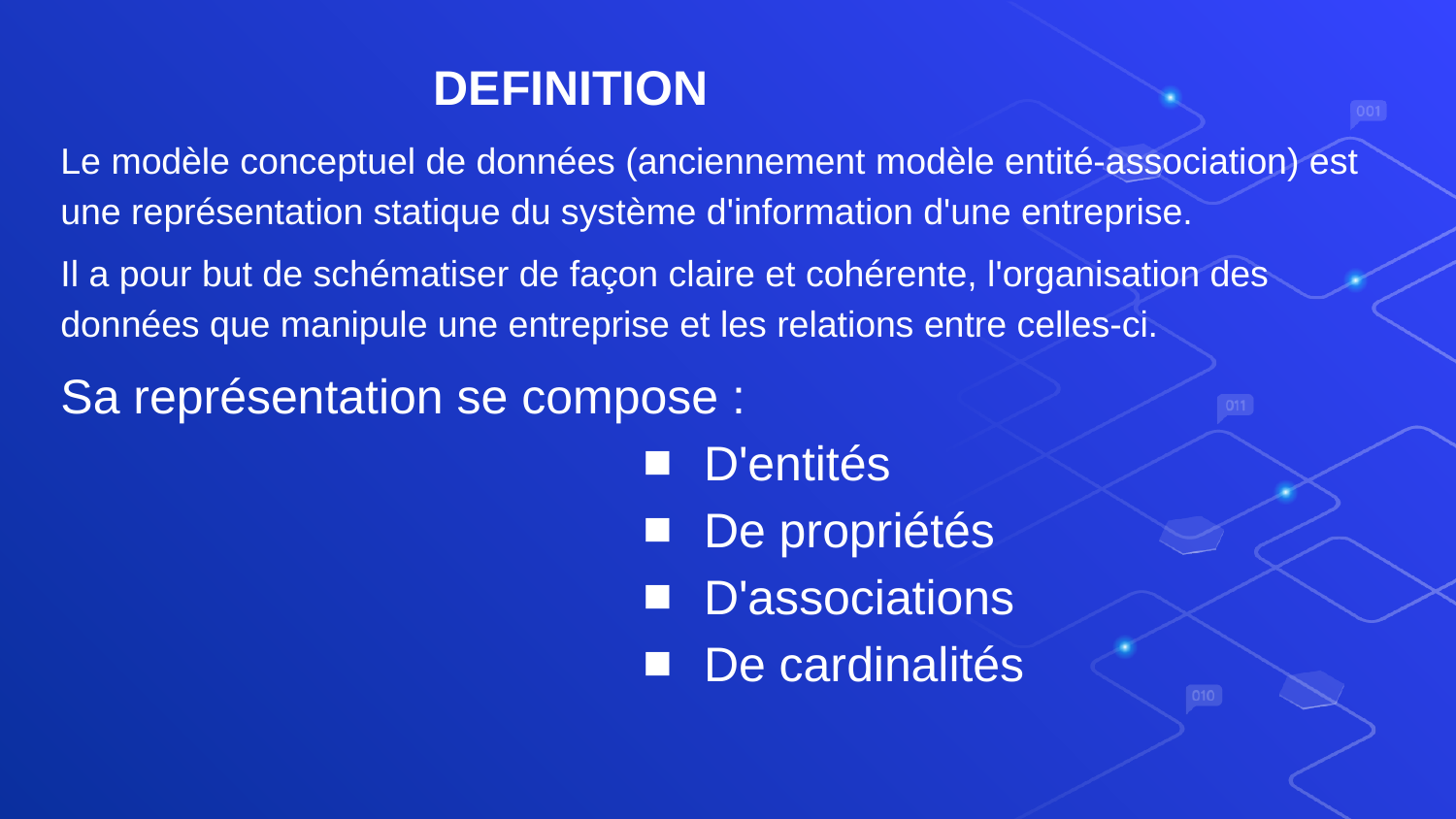

# DEFINITION
Le modèle conceptuel de données (anciennement modèle entité-association) est une représentation statique du système d'information d'une entreprise.
Il a pour but de schématiser de façon claire et cohérente, l'organisation des données que manipule une entreprise et les relations entre celles-ci.
Sa représentation se compose :
D'entités
De propriétés
D'associations
De cardinalités